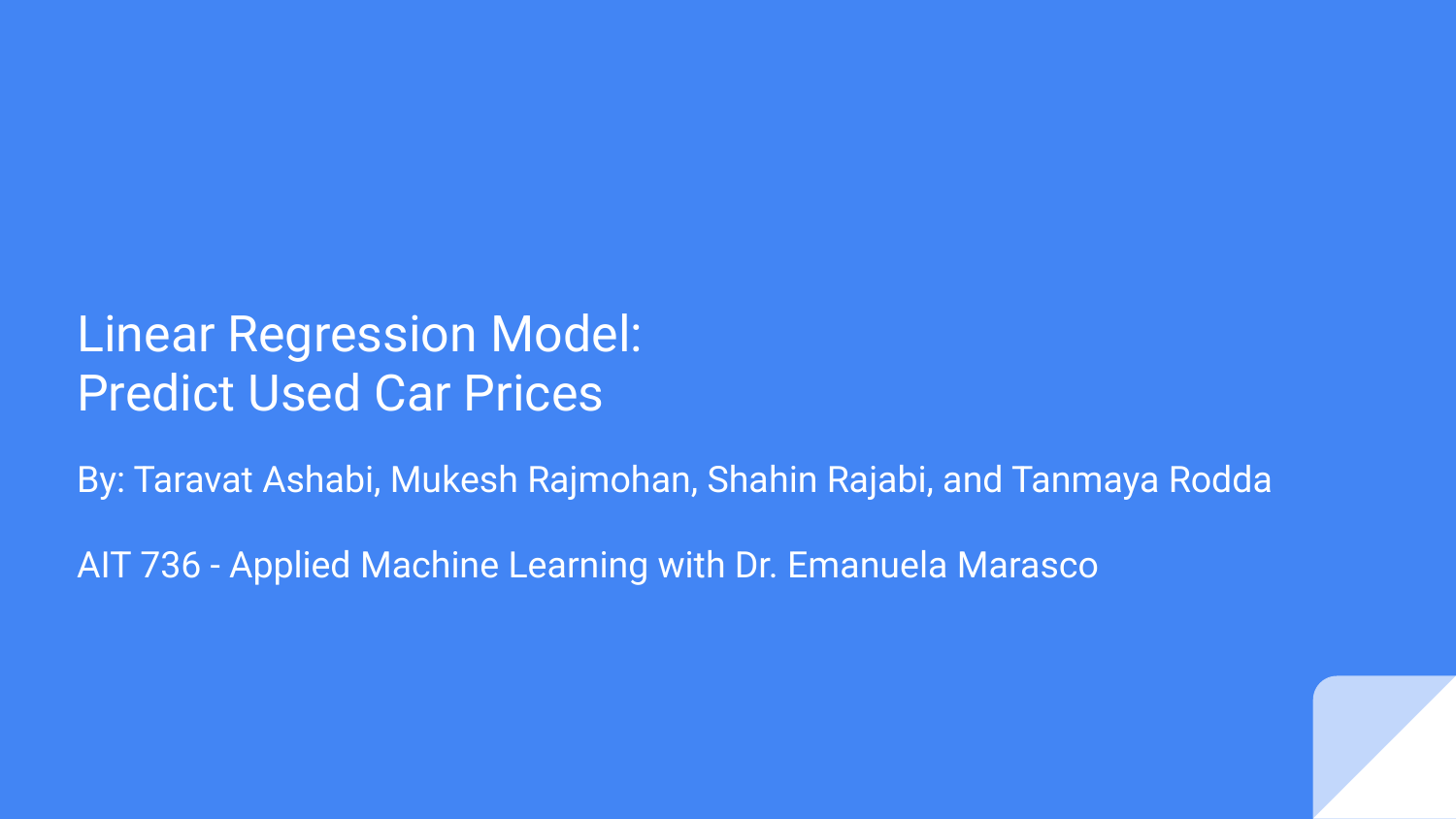

# Linear Regression Model:
Predict Used Car Prices
By: Taravat Ashabi, Mukesh Rajmohan, Shahin Rajabi, and Tanmaya Rodda

AIT 736 - Applied Machine Learning with Dr. Emanuela Marasco